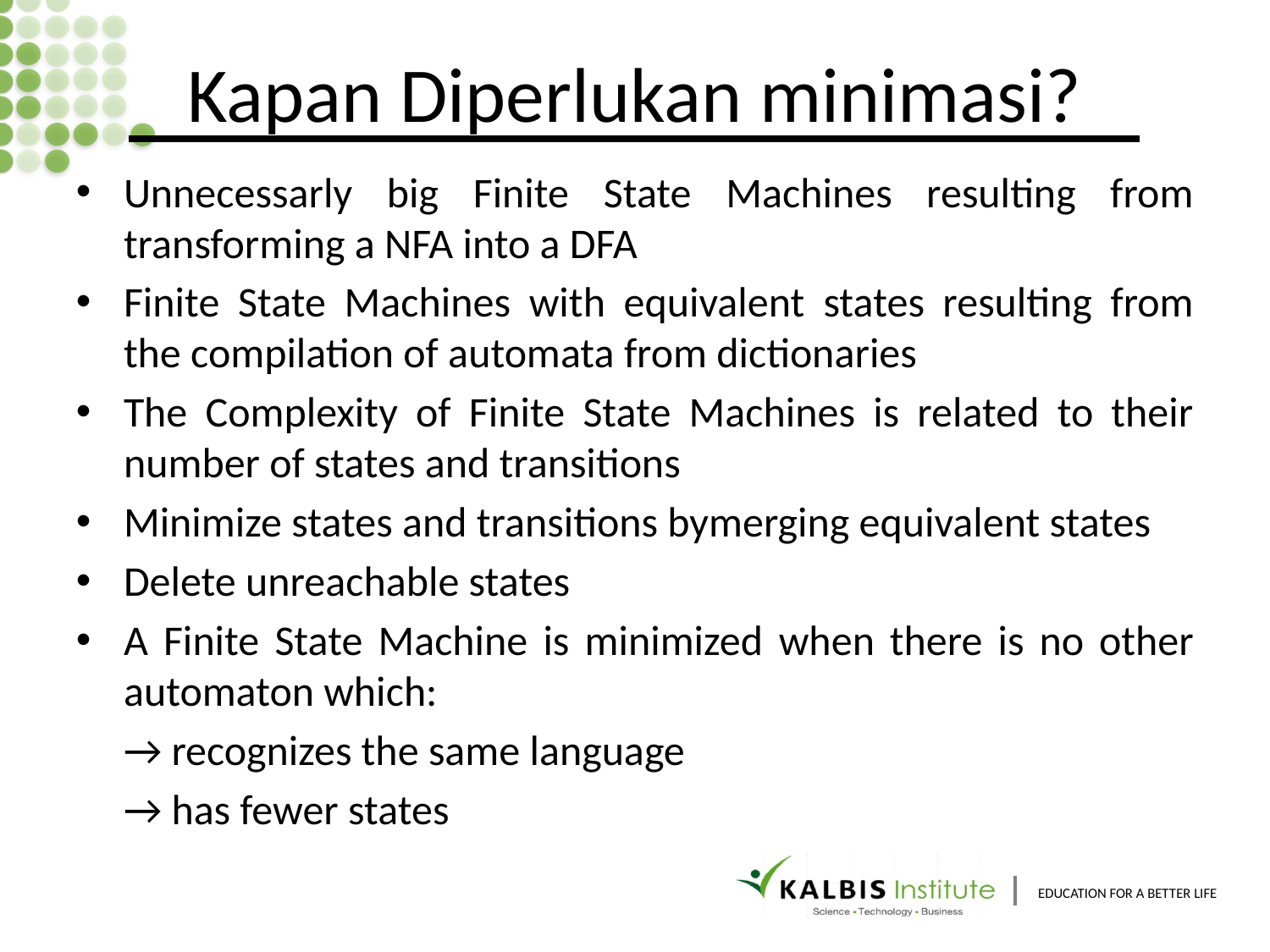

# Kapan Diperlukan minimasi?
Unnecessarly big Finite State Machines resulting from transforming a NFA into a DFA
Finite State Machines with equivalent states resulting from the compilation of automata from dictionaries
The Complexity of Finite State Machines is related to their number of states and transitions
Minimize states and transitions bymerging equivalent states
Delete unreachable states
A Finite State Machine is minimized when there is no other automaton which:
	→ recognizes the same language
	→ has fewer states